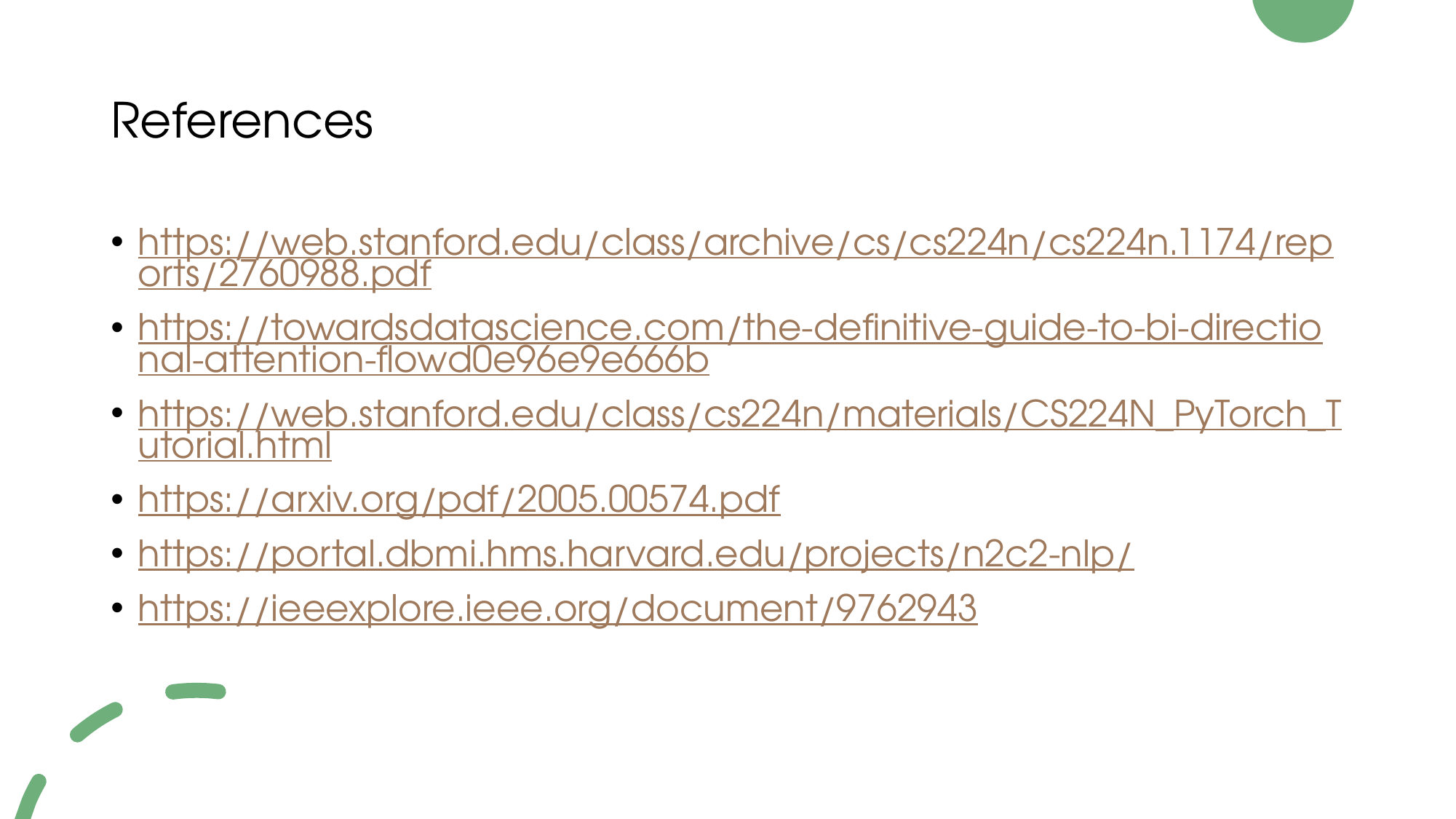

# References
https://web.stanford.edu/class/archive/cs/cs224n/cs224n.1174/reports/2760988.pdf
https://towardsdatascience.com/the-definitive-guide-to-bi-directional-attention-flowd0e96e9e666b
https://web.stanford.edu/class/cs224n/materials/CS224N_PyTorch_Tutorial.html
https://arxiv.org/pdf/2005.00574.pdf
https://portal.dbmi.hms.harvard.edu/projects/n2c2-nlp/
https://ieeexplore.ieee.org/document/9762943